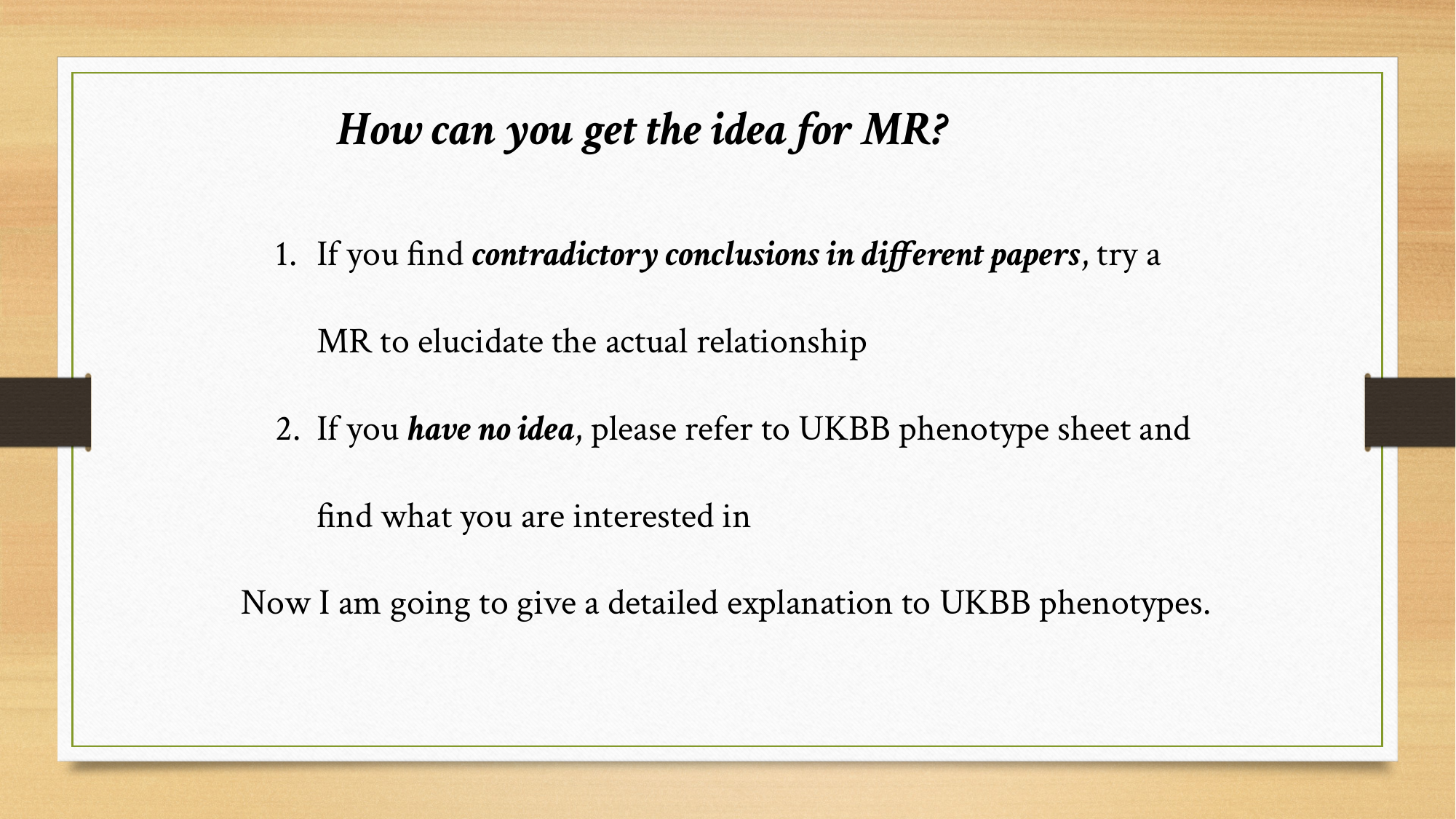

How can you get the idea for MR?
If you find contradictory conclusions in different papers, try a MR to elucidate the actual relationship
If you have no idea, please refer to UKBB phenotype sheet and find what you are interested in
Now I am going to give a detailed explanation to UKBB phenotypes.